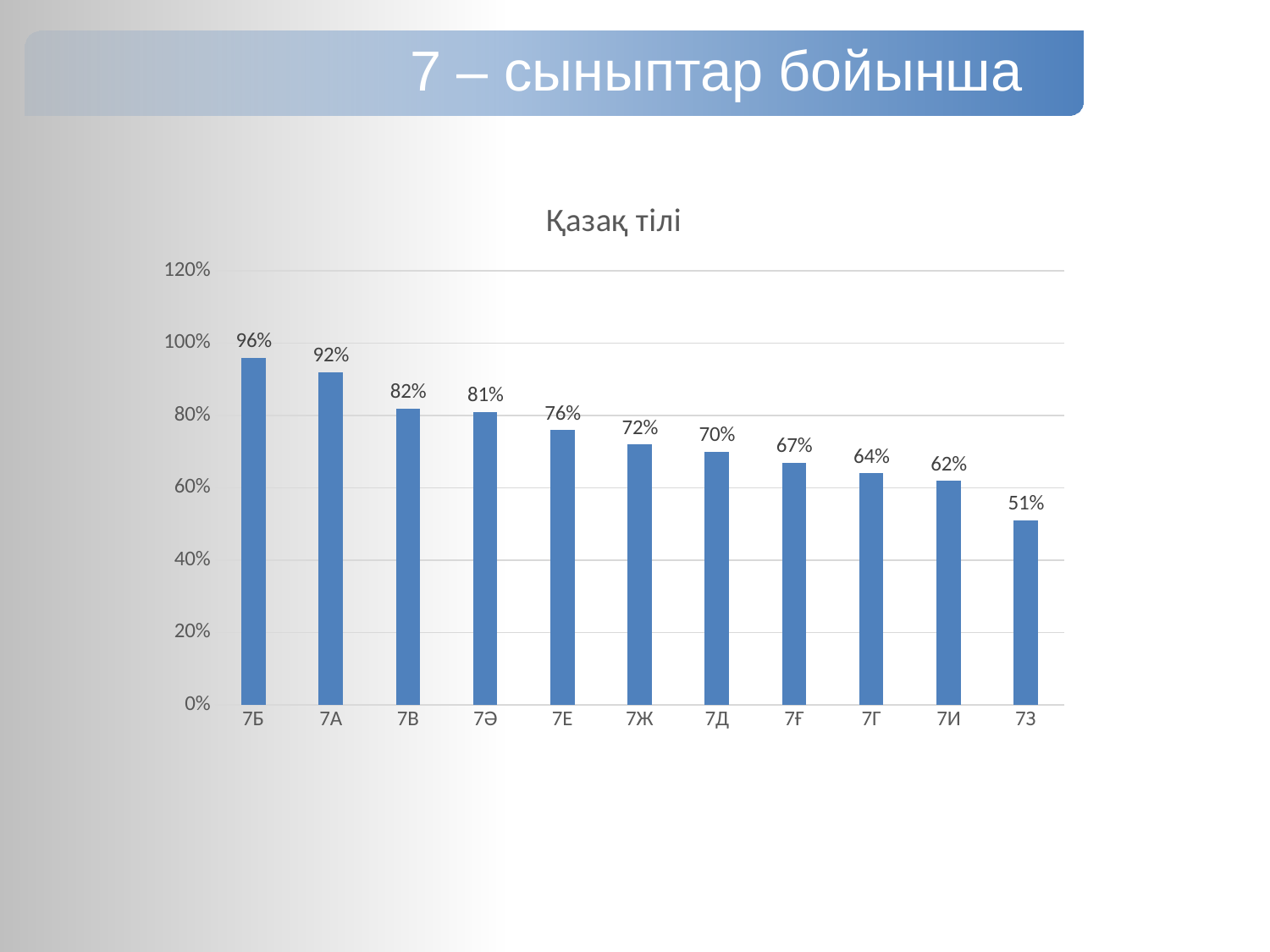

7 – сыныптар бойынша

### Chart: Қазақ тілі

| Category | Қазақ тілі |
|---|---|
| 7Б | 0.96 |
| 7А | 0.92 |
| 7В | 0.82 |
| 7Ә | 0.81 |
| 7Е | 0.76 |
| 7Ж | 0.72 |
| 7Д | 0.7 |
| 7Ғ | 0.67 |
| 7Г | 0.64 |
| 7И | 0.62 |
| 7З | 0.51 |